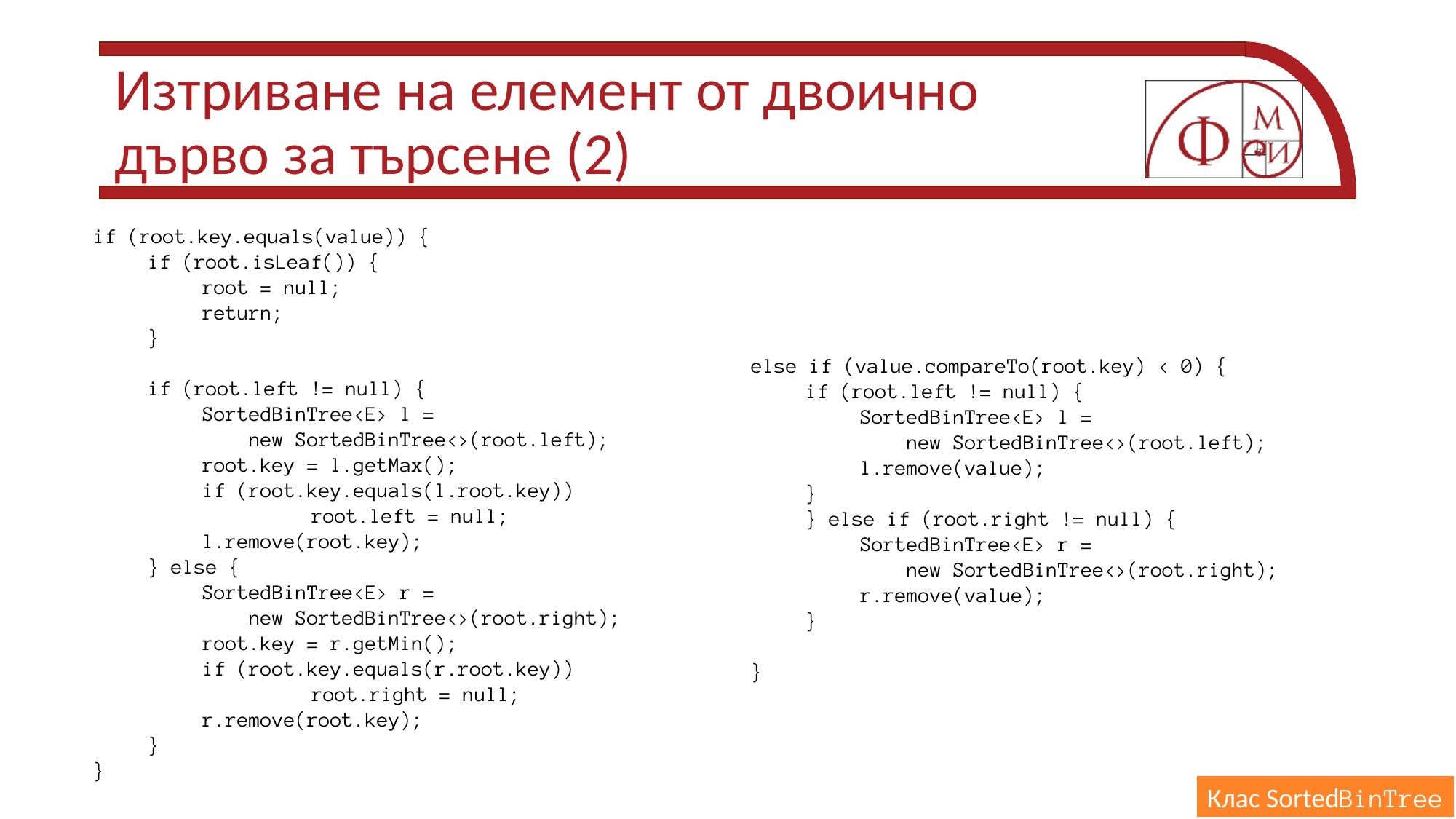

# Изтриване на елемент от двоично дърво за търсене (2)
if (root.key.equals(value)) {
if (root.isLeaf()) {
root = null;
return;
}

if (root.left != null) {
SortedBinTree<E> l =
    new SortedBinTree<>(root.left);
root.key = l.getMax();
if (root.key.equals(l.root.key))
	root.left = null;
l.remove(root.key);
} else {
SortedBinTree<E> r =
    new SortedBinTree<>(root.right);
root.key = r.getMin();
if (root.key.equals(r.root.key))
	root.right = null;
r.remove(root.key);
}
}
else if (value.compareTo(root.key) < 0) {
if (root.left != null) {
SortedBinTree<E> l =
    new SortedBinTree<>(root.left);
l.remove(value);
}
} else if (root.right != null) {
SortedBinTree<E> r =
    new SortedBinTree<>(root.right);
r.remove(value);
}

}
Клас SortedBinTree